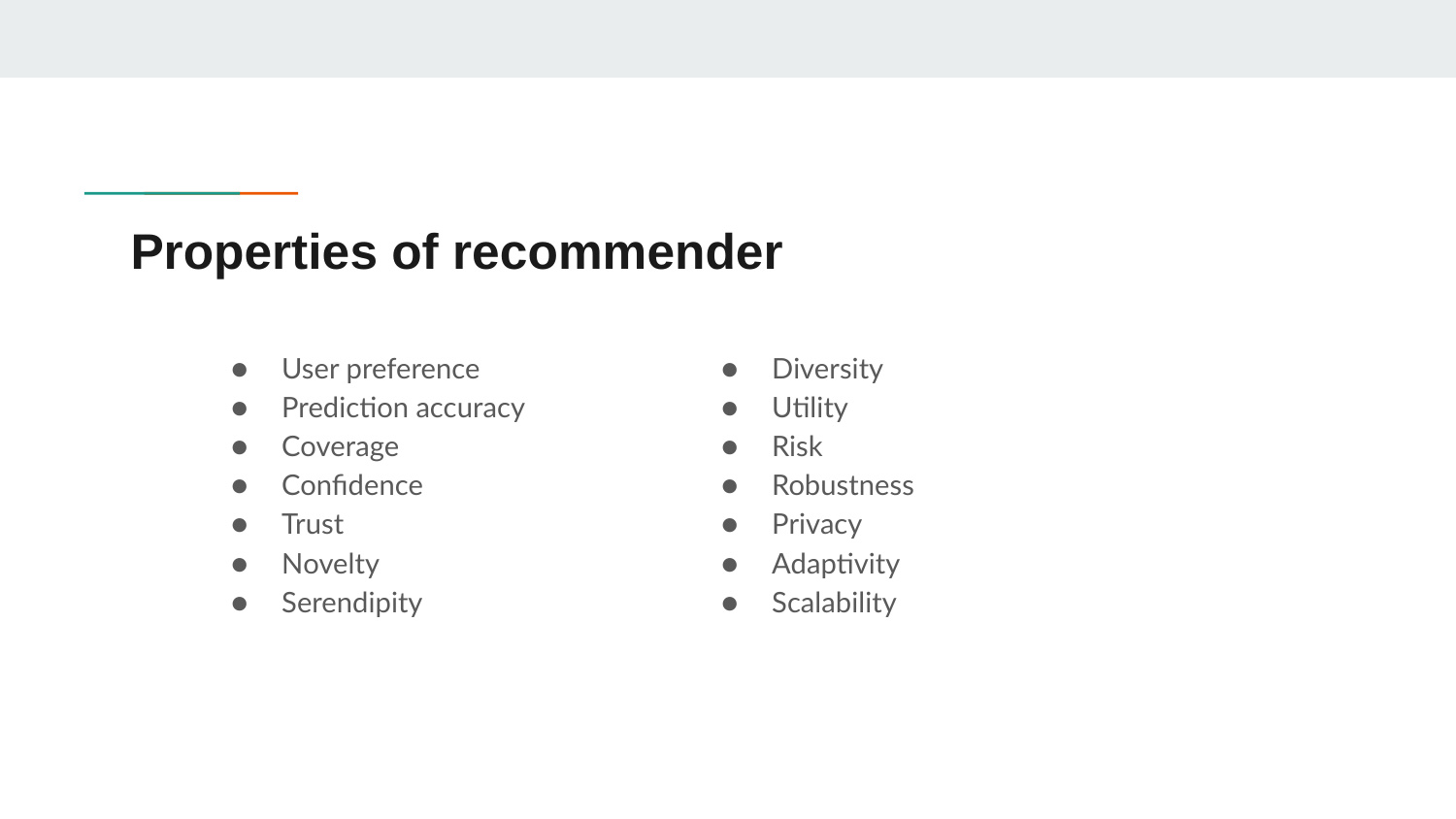

# Properties of recommender
User preference
Prediction accuracy
Coverage
Confidence
Trust
Novelty
Serendipity
Diversity
Utility
Risk
Robustness
Privacy
Adaptivity
Scalability